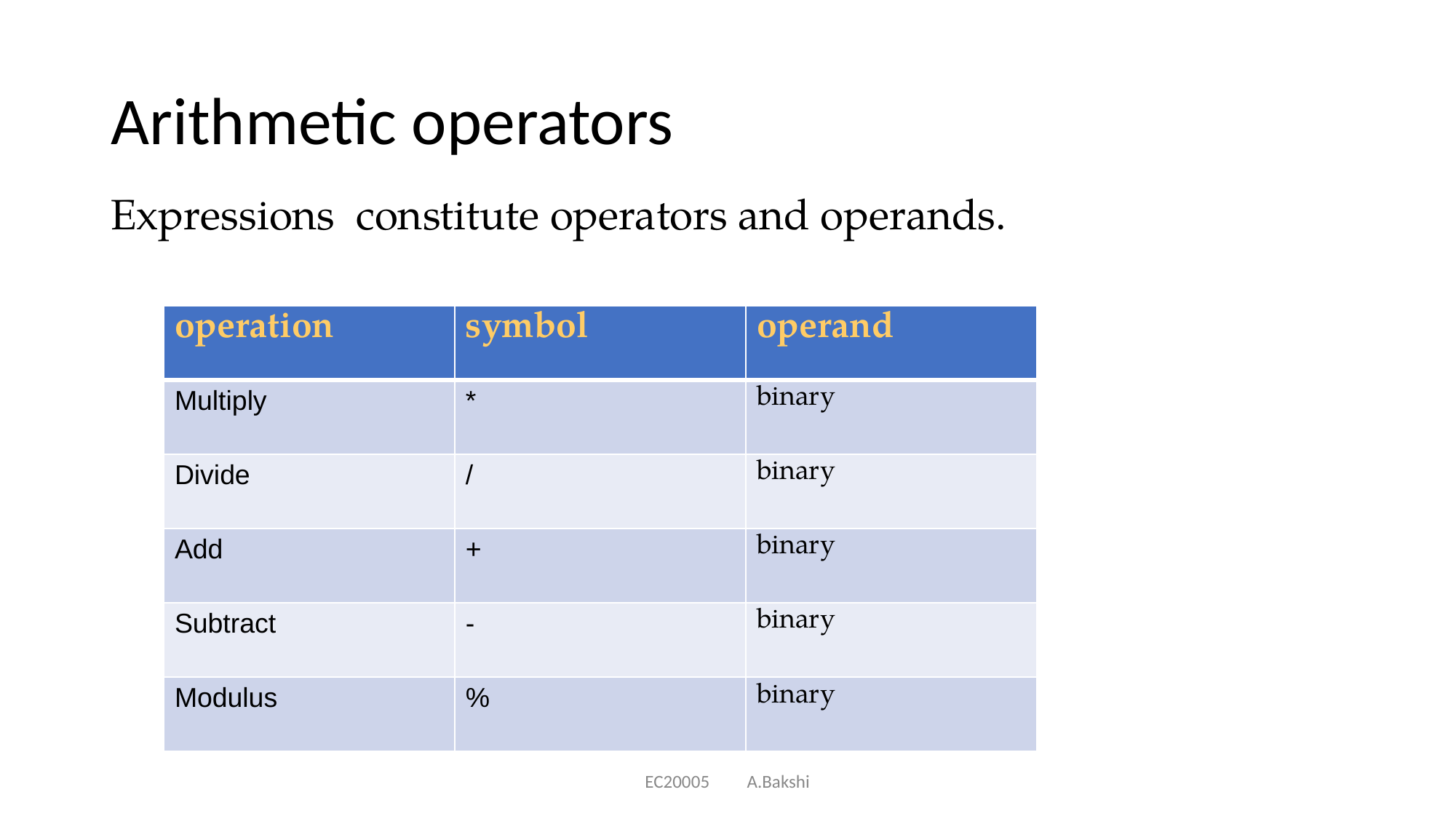

# Arithmetic operators
Expressions  constitute operators and operands.

| operation | symbol | operand |
| --- | --- | --- |
| Multiply | \* | binary |
| Divide | / | binary |
| Add | + | binary |
| Subtract | - | binary |
| Modulus | % | binary |
EC20005         A.Bakshi